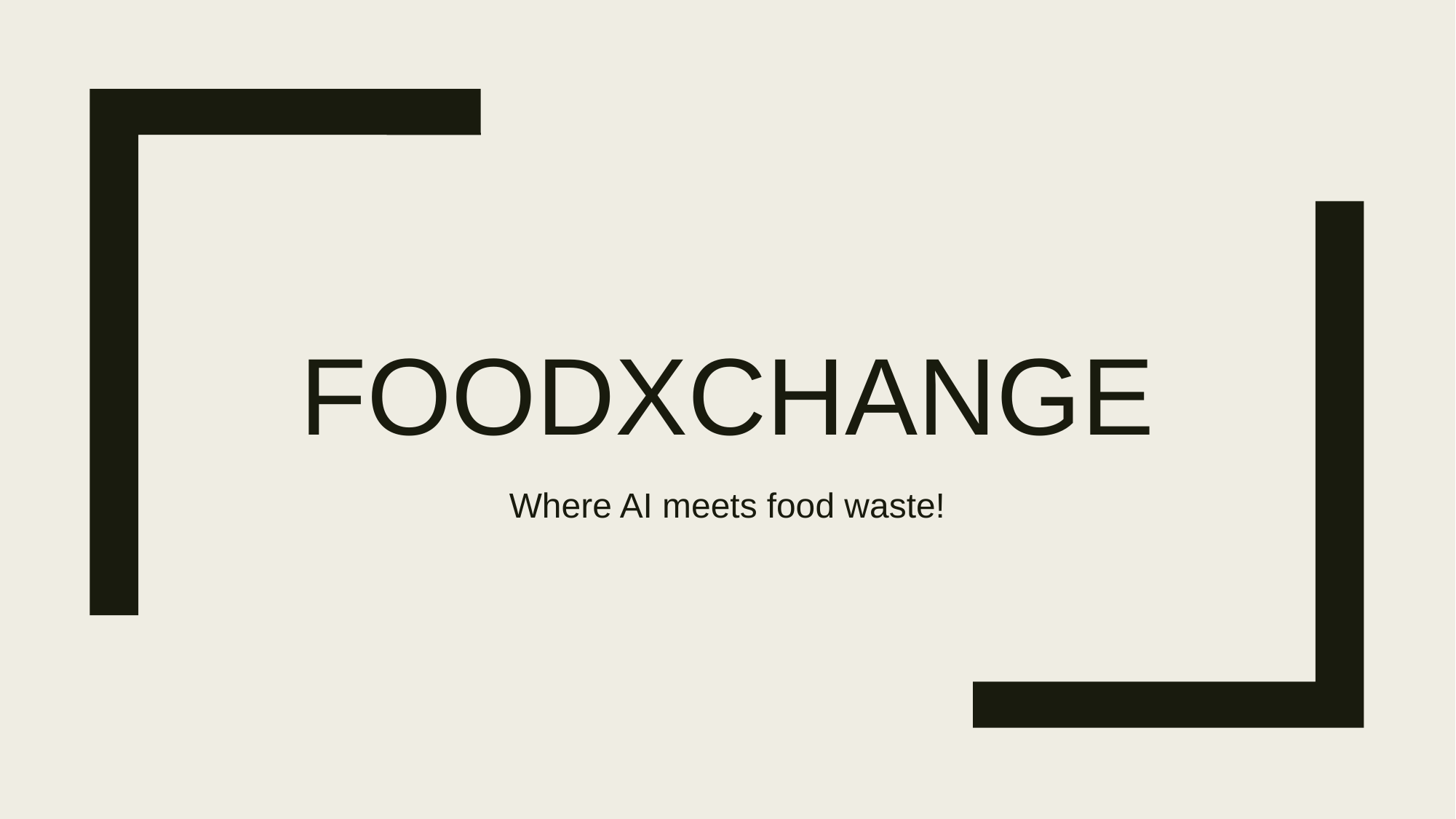

# FoodXchange
Where AI meets food waste!